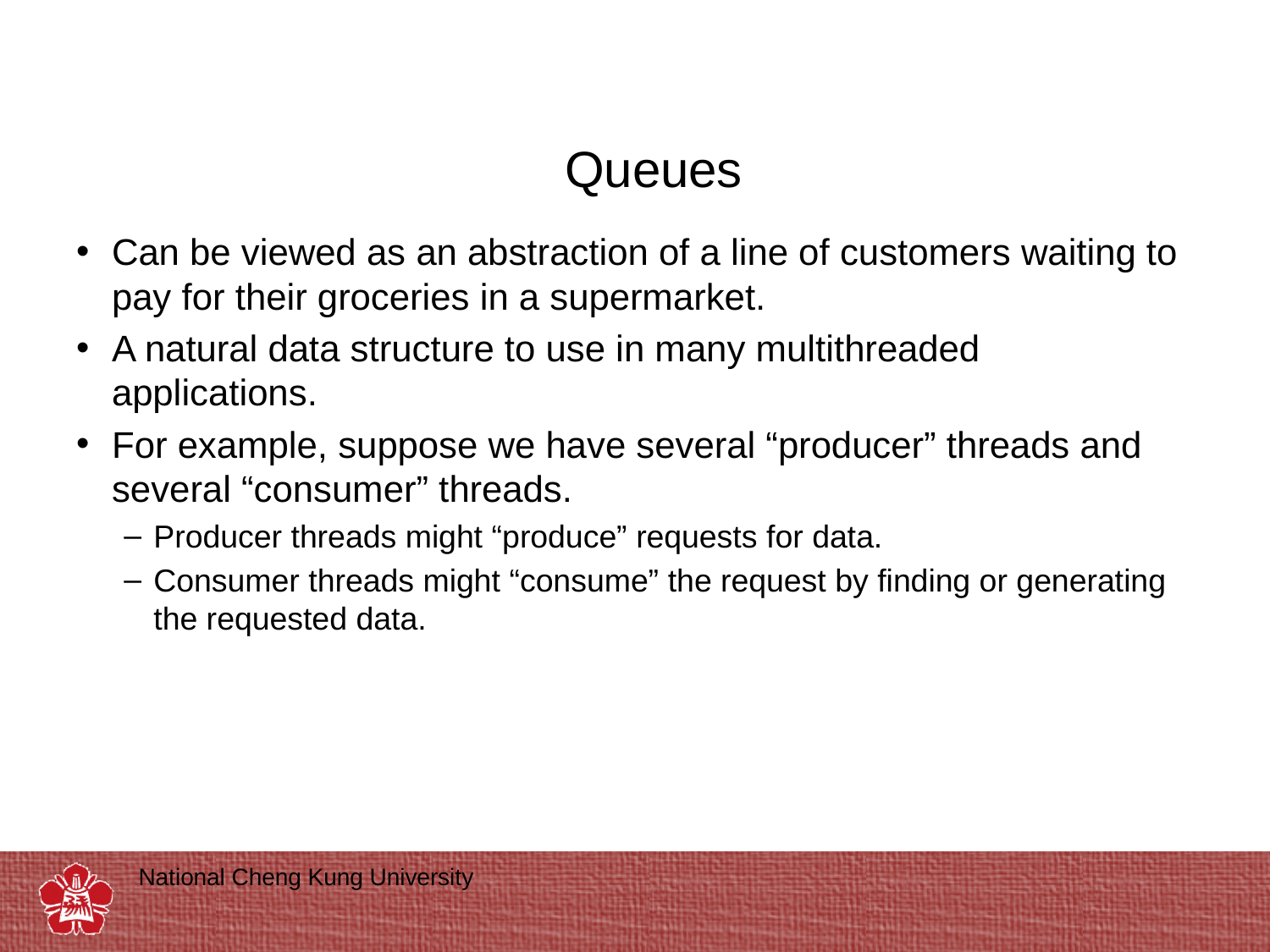

# Queues
Can be viewed as an abstraction of a line of customers waiting to pay for their groceries in a supermarket.
A natural data structure to use in many multithreaded applications.
For example, suppose we have several “producer” threads and several “consumer” threads.
Producer threads might “produce” requests for data.
Consumer threads might “consume” the request by finding or generating the requested data.